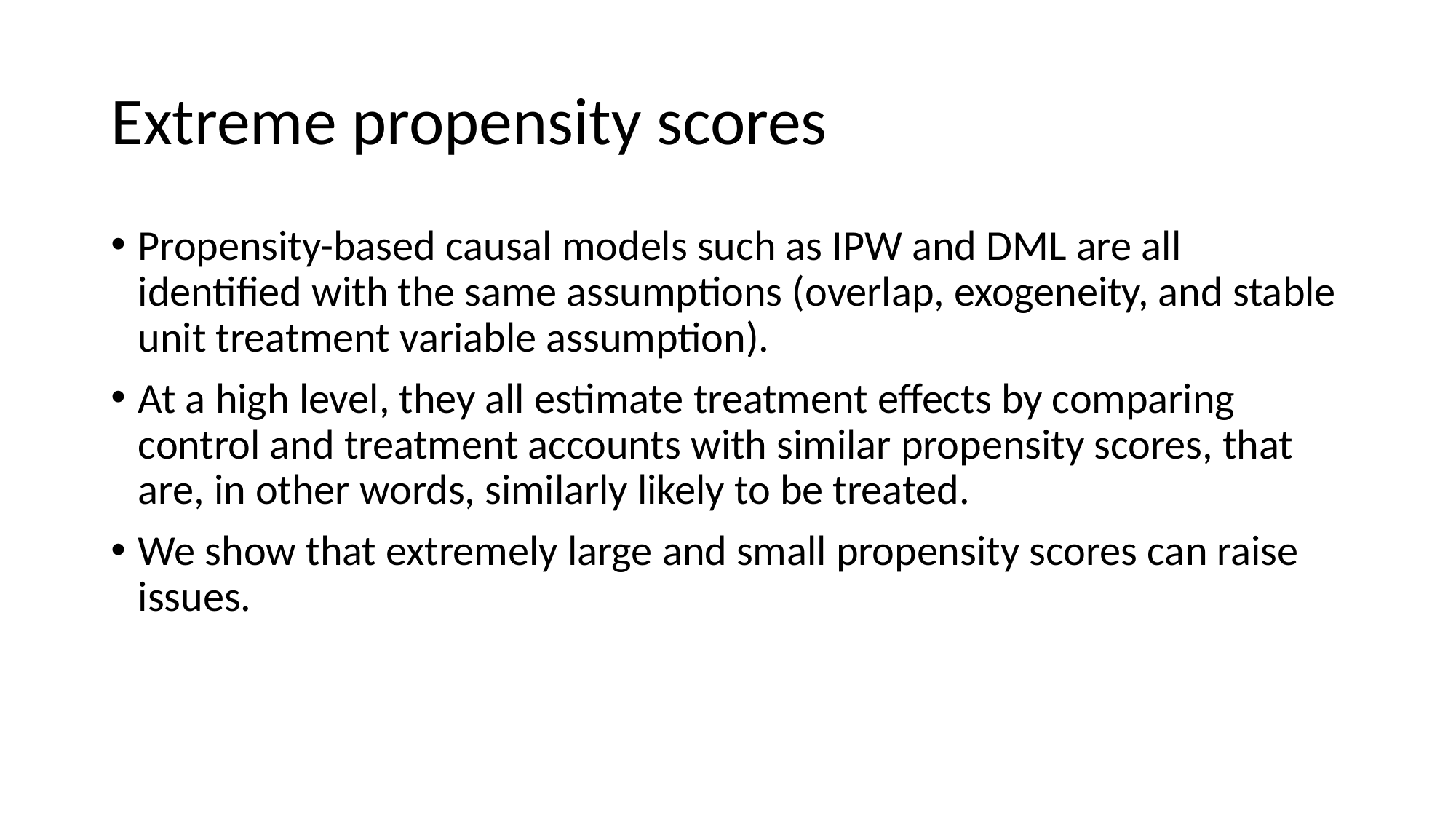

# Extreme propensity scores
Propensity-based causal models such as IPW and DML are all identified with the same assumptions (overlap, exogeneity, and stable unit treatment variable assumption).
At a high level, they all estimate treatment effects by comparing control and treatment accounts with similar propensity scores, that are, in other words, similarly likely to be treated.
We show that extremely large and small propensity scores can raise issues.